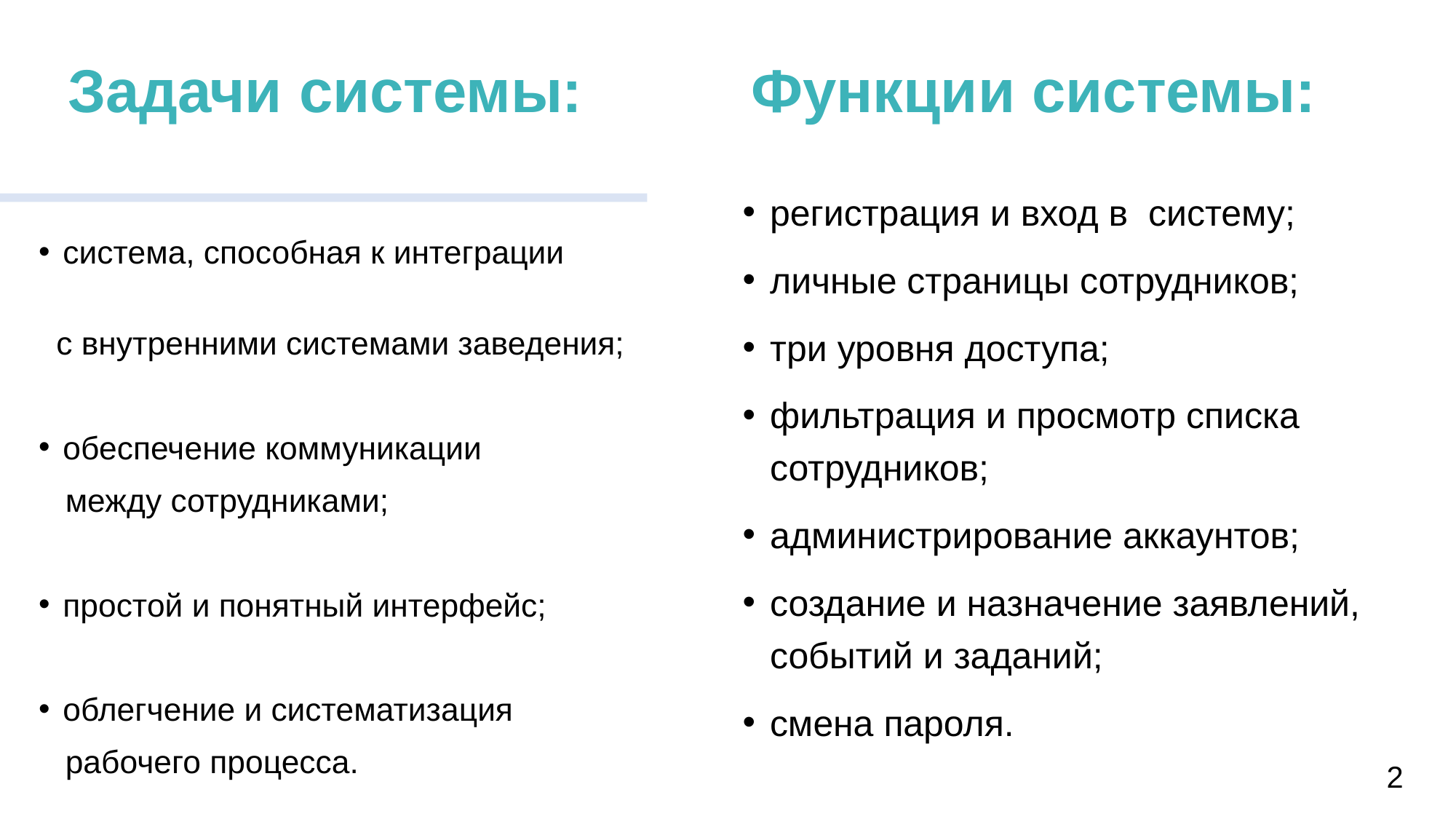

# Задачи системы:          Функции системы:
регистрация и вход в  систему;
личные страницы сотрудников;
три уровня доступа;
фильтрация и просмотр списка сотрудников;
администрирование аккаунтов;
создание и назначение заявлений, событий и заданий;
смена пароля.

система, способная к интеграции
  с внутренними системами заведения;

обеспечение коммуникации
   между сотрудниками;

простой и понятный интерфейс;

облегчение и систематизация
   рабочего процесса.

2